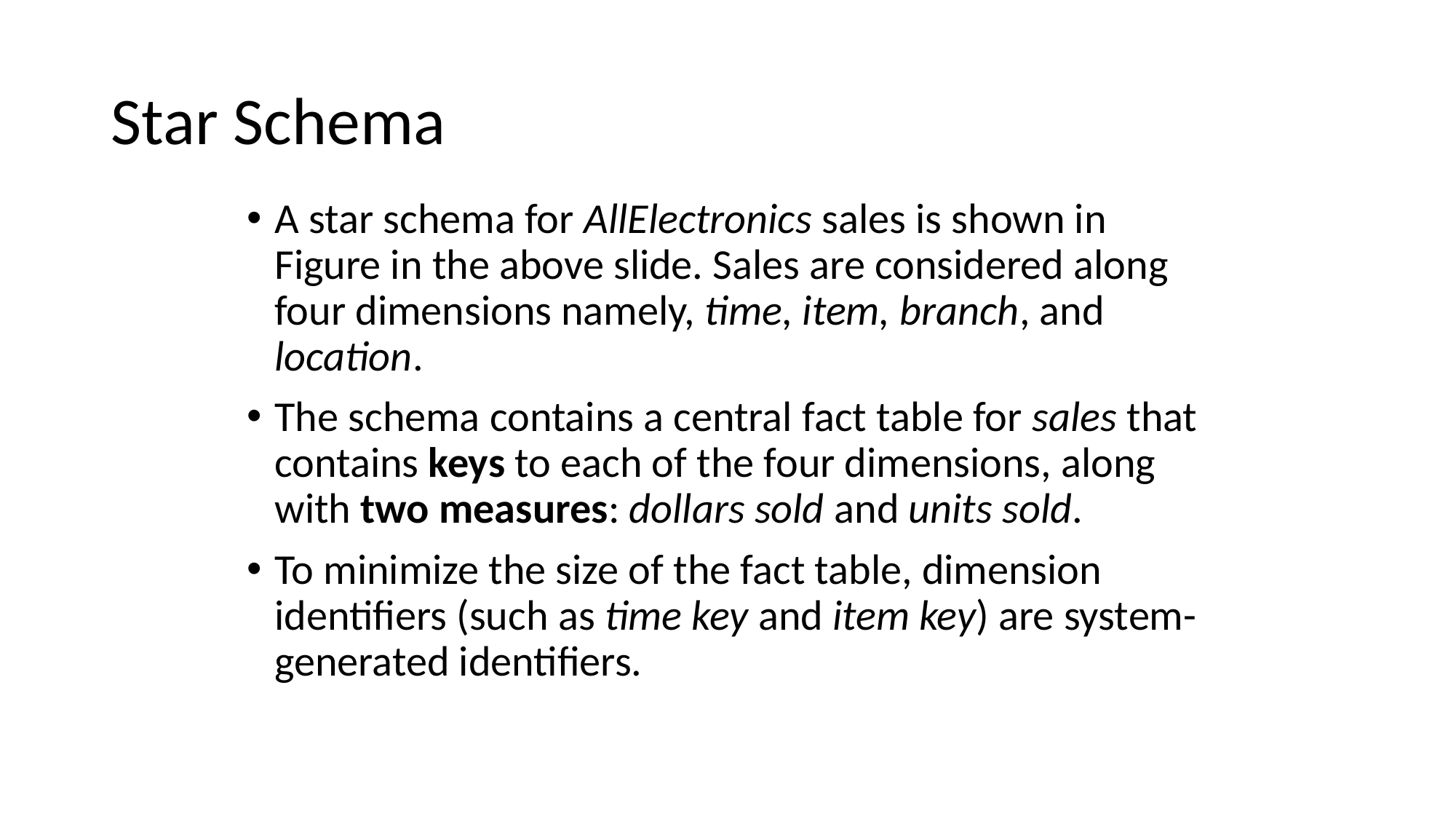

# Star Schema
A star schema for AllElectronics sales is shown in Figure in the above slide. Sales are considered along four dimensions namely, time, item, branch, and location.
The schema contains a central fact table for sales that contains keys to each of the four dimensions, along with two measures: dollars sold and units sold.
To minimize the size of the fact table, dimension identifiers (such as time key and item key) are system-generated identifiers.